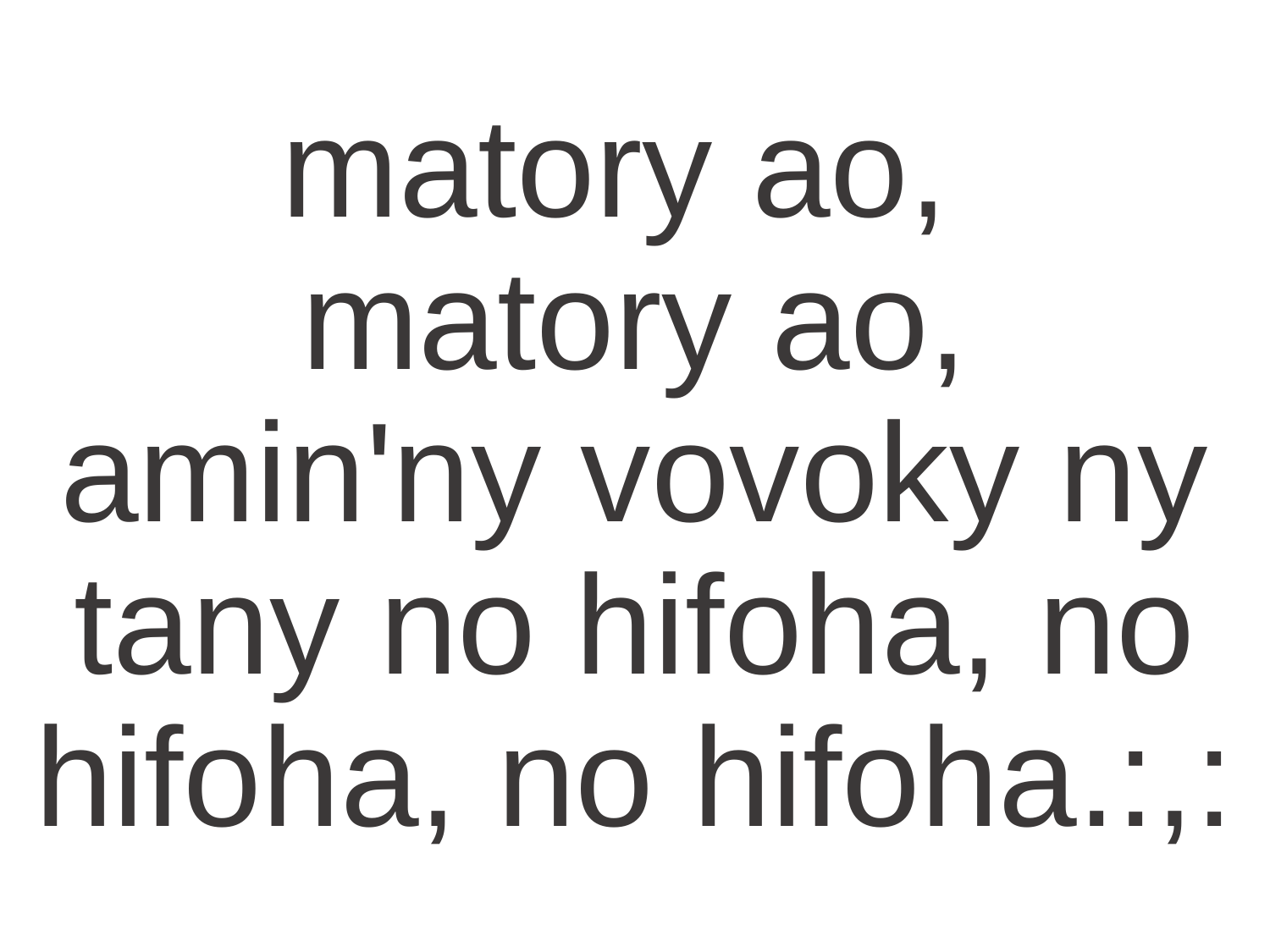

matory ao,
matory ao,
amin'ny vovoky ny tany no hifoha, no
hifoha, no hifoha.:,: